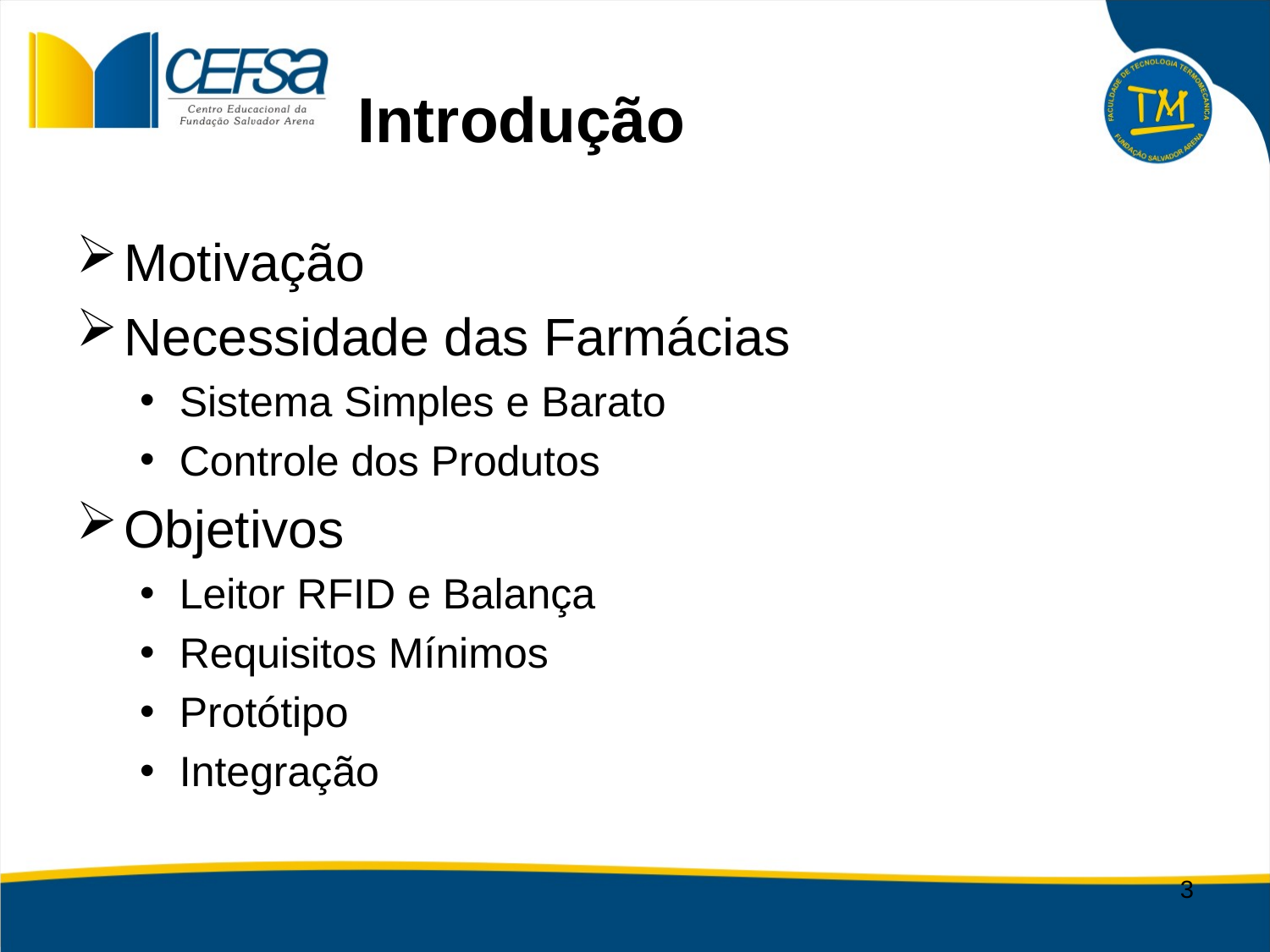

# Introdução
Motivação
Necessidade das Farmácias
Sistema Simples e Barato
Controle dos Produtos
Objetivos
Leitor RFID e Balança
Requisitos Mínimos
Protótipo
Integração

3